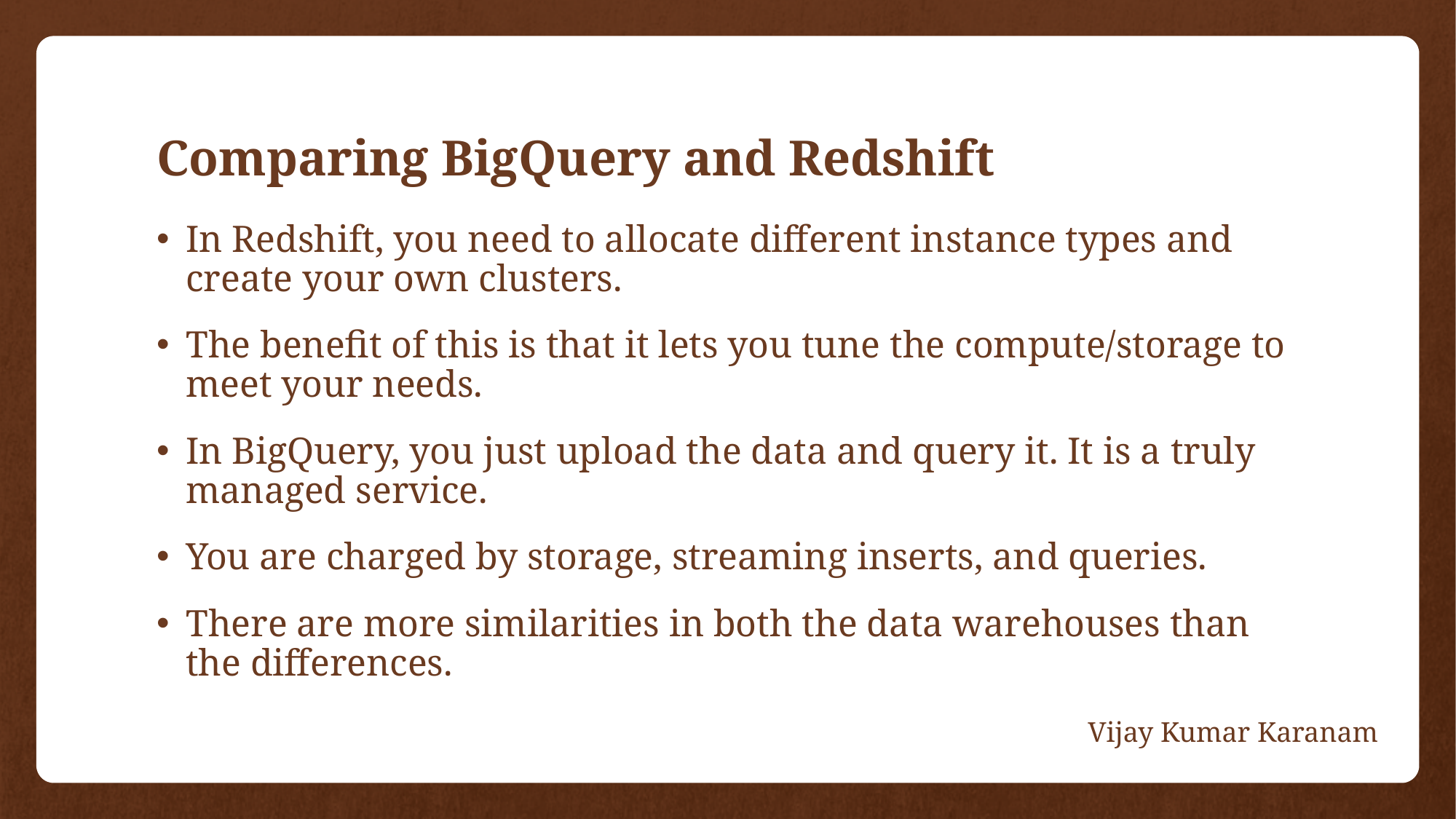

# Comparing BigQuery and Redshift
In Redshift, you need to allocate different instance types and create your own clusters.
The benefit of this is that it lets you tune the compute/storage to meet your needs.
In BigQuery, you just upload the data and query it. It is a truly managed service.
You are charged by storage, streaming inserts, and queries.
There are more similarities in both the data warehouses than the differences.
Vijay Kumar Karanam